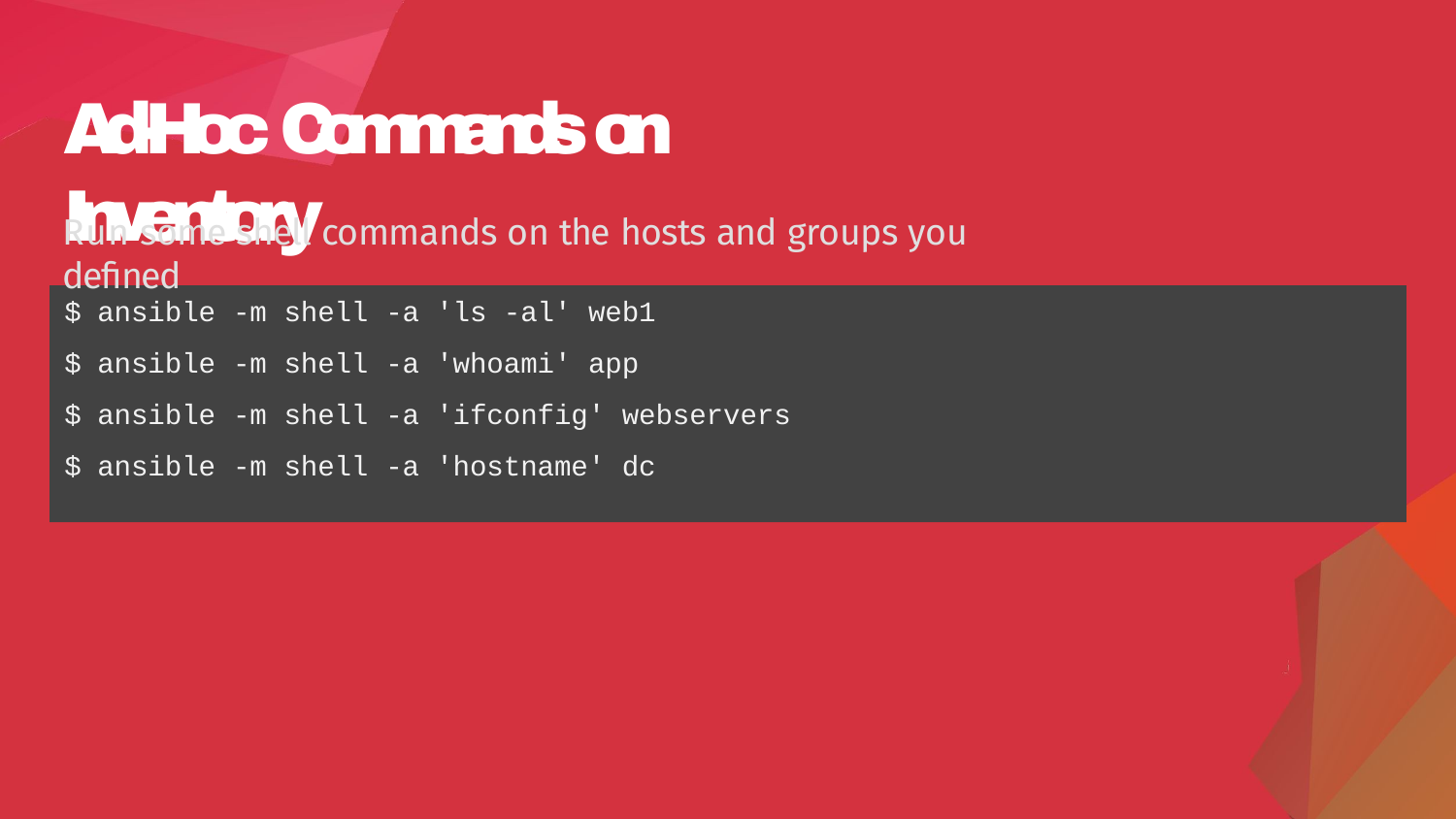

# Ad-Hoc Commands on Inventory
Run some shell commands on the hosts and groups you defined

| $ | ansible | -m | shell | -a | 'ls -al' web1 |
| --- | --- | --- | --- | --- | --- |
| $ | ansible | -m | shell | -a | 'whoami' app |
| $ | ansible | -m | shell | -a | 'ifconfig' webservers |
| $ | ansible | -m | shell | -a | 'hostname' dc |